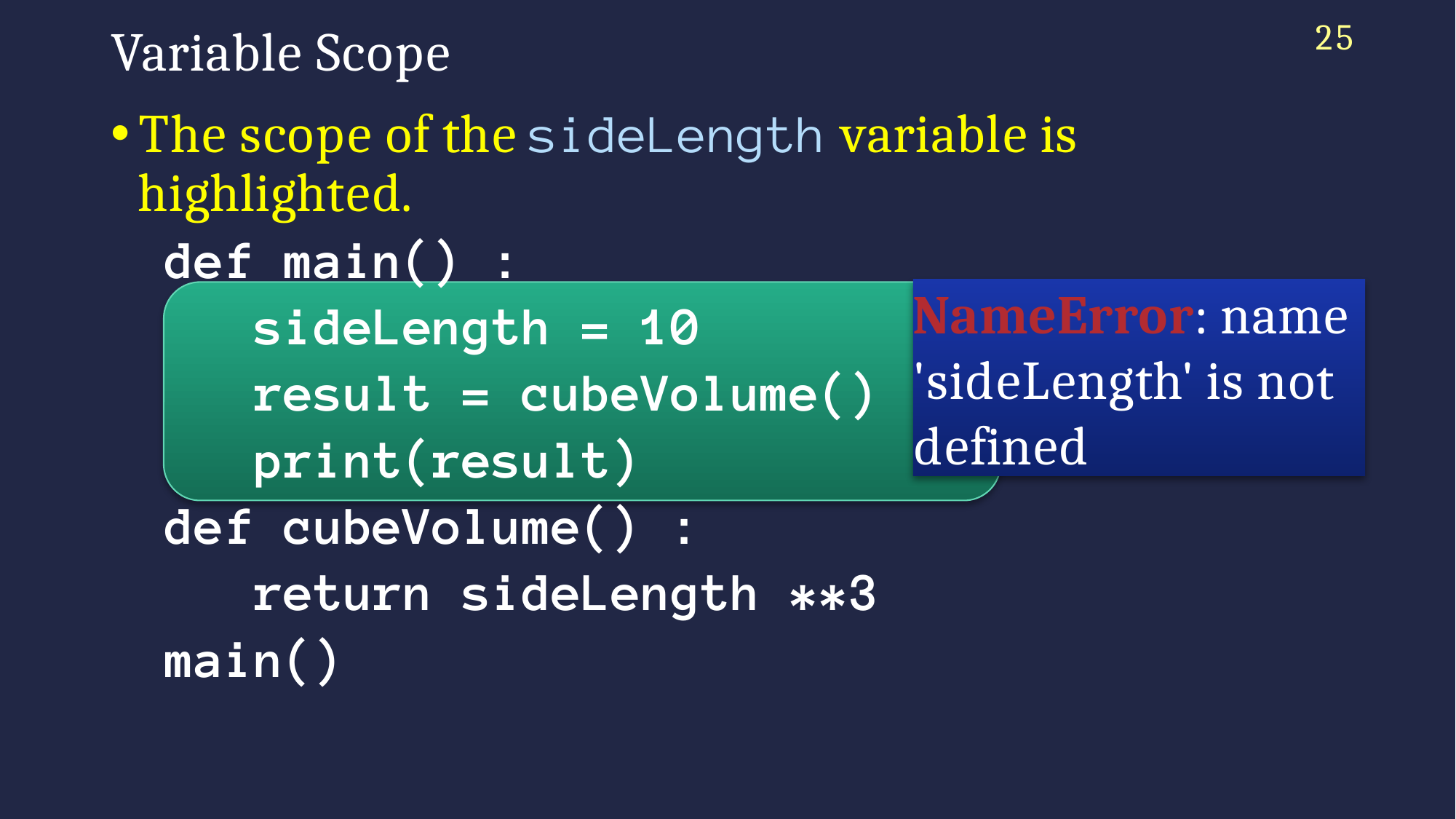

25
# Variable Scope
The scope of the sideLength variable is highlighted.
def main() :
   sideLength = 10
   result = cubeVolume()
   print(result)
def cubeVolume() :
   return sideLength **3
main()
NameError: name 'sideLength' is not defined